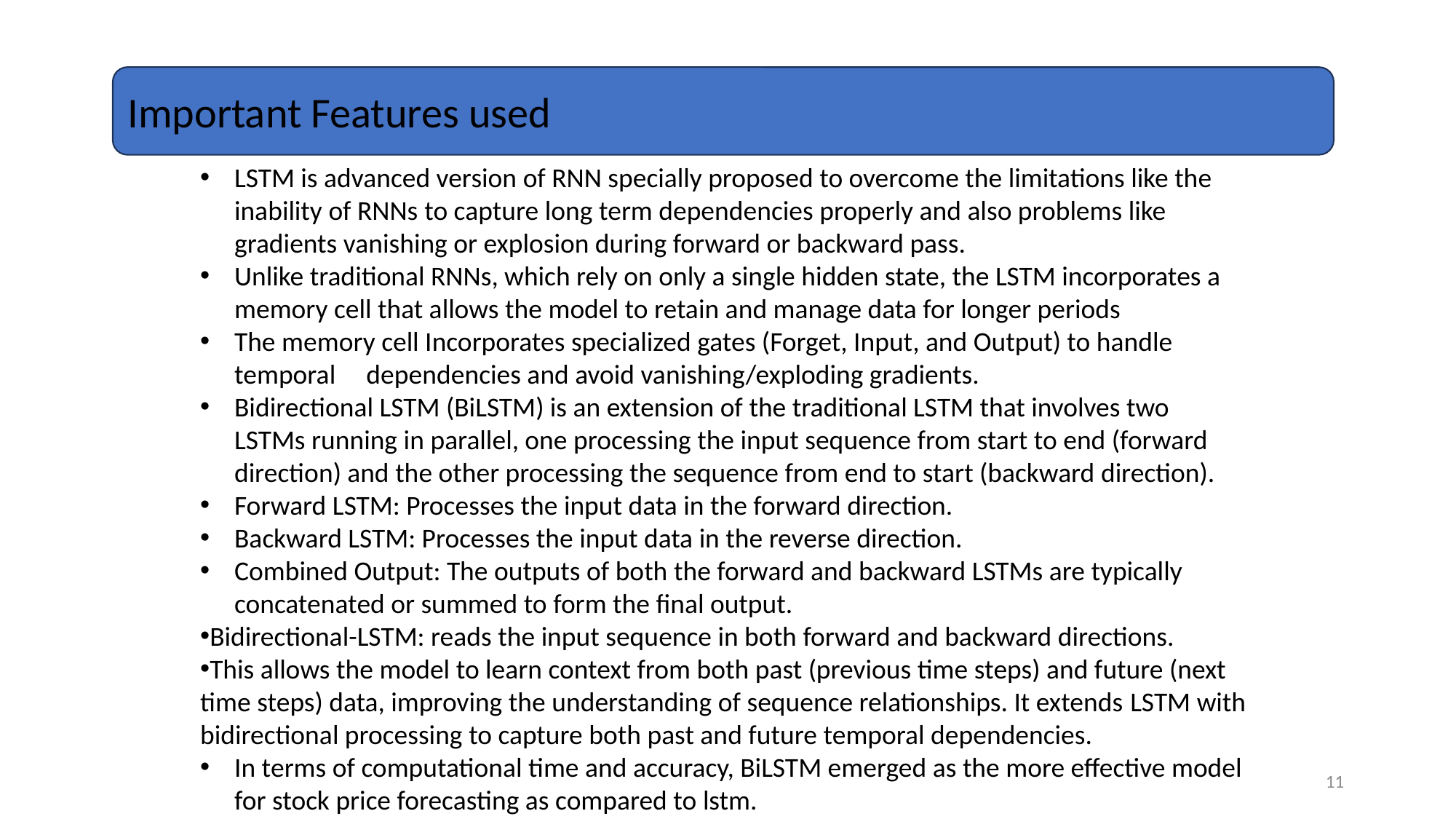

Important Features used
LSTM is advanced version of RNN specially proposed to overcome the limitations like the inability of RNNs to capture long term dependencies properly and also problems like gradients vanishing or explosion during forward or backward pass.
Unlike traditional RNNs, which rely on only a single hidden state, the LSTM incorporates a memory cell that allows the model to retain and manage data for longer periods
The memory cell Incorporates specialized gates (Forget, Input, and Output) to handle temporal     dependencies and avoid vanishing/exploding gradients.
Bidirectional LSTM (BiLSTM) is an extension of the traditional LSTM that involves two LSTMs running in parallel, one processing the input sequence from start to end (forward direction) and the other processing the sequence from end to start (backward direction).
Forward LSTM: Processes the input data in the forward direction.
Backward LSTM: Processes the input data in the reverse direction.
Combined Output: The outputs of both the forward and backward LSTMs are typically concatenated or summed to form the final output.
Bidirectional-LSTM: reads the input sequence in both forward and backward directions.
This allows the model to learn context from both past (previous time steps) and future (next time steps) data, improving the understanding of sequence relationships. It extends LSTM with bidirectional processing to capture both past and future temporal dependencies.
In terms of computational time and accuracy, BiLSTM emerged as the more effective model for stock price forecasting as compared to lstm.
11